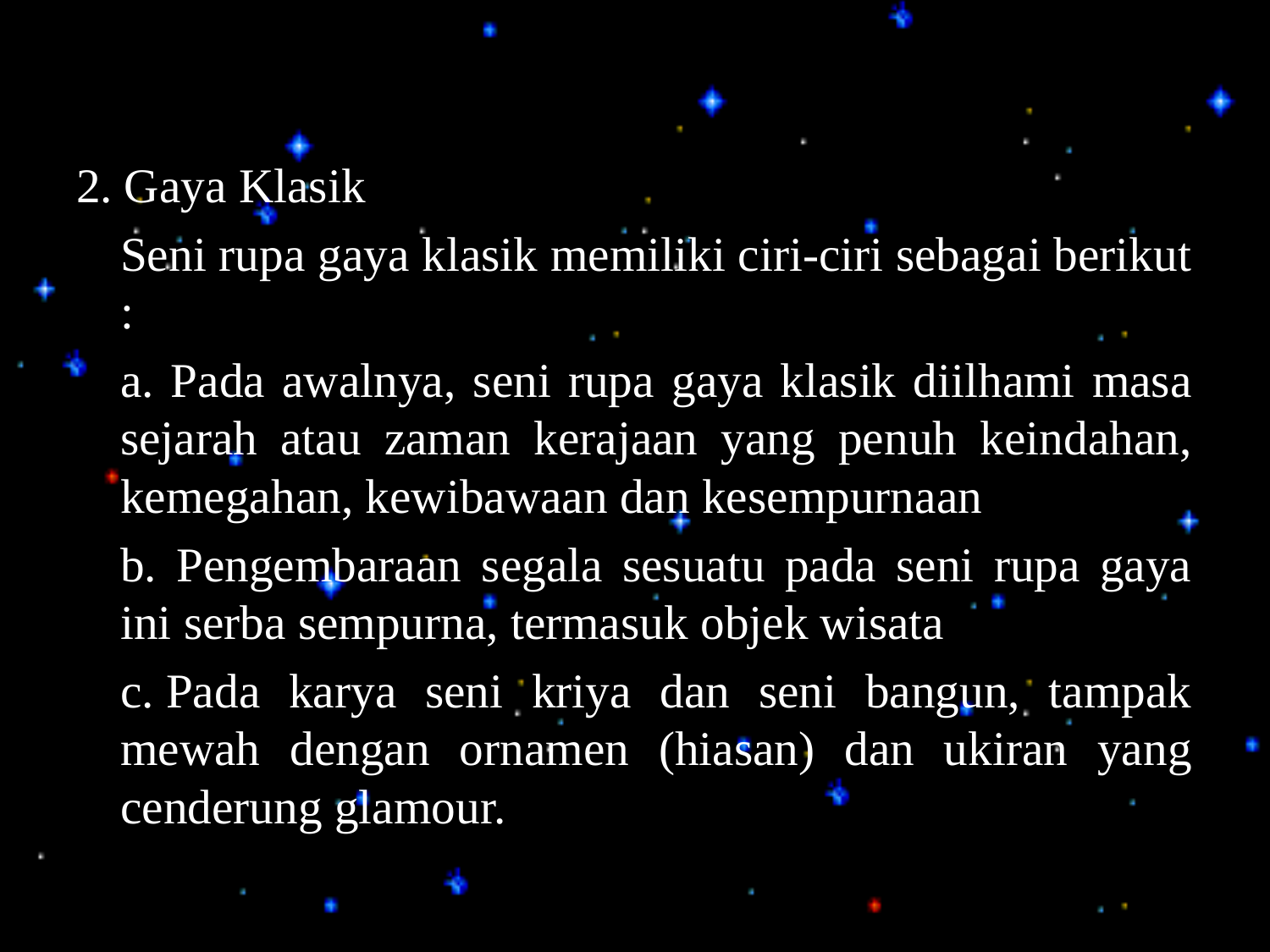

2. Gaya Klasik
	Seni rupa gaya klasik memiliki ciri-ciri sebagai berikut :
	a. Pada awalnya, seni rupa gaya klasik diilhami masa sejarah atau zaman kerajaan yang penuh keindahan, kemegahan, kewibawaan dan kesempurnaan
	b. Pengembaraan segala sesuatu pada seni rupa gaya ini serba sempurna, termasuk objek wisata
	c. Pada karya seni kriya dan seni bangun, tampak mewah dengan ornamen (hiasan) dan ukiran yang cenderung glamour.